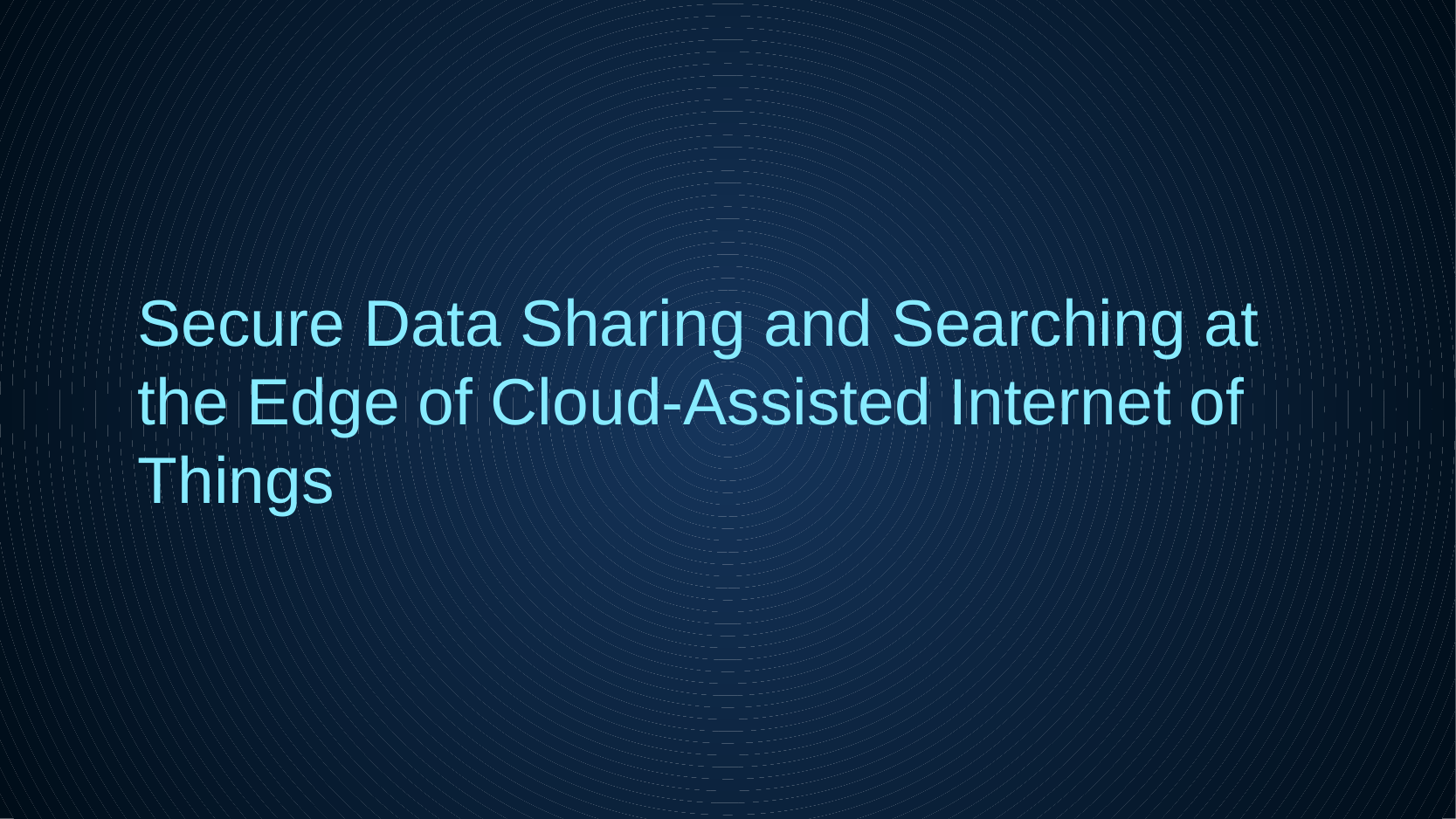

Secure Data Sharing and Searching at
the Edge of Cloud-Assisted Internet of
Things